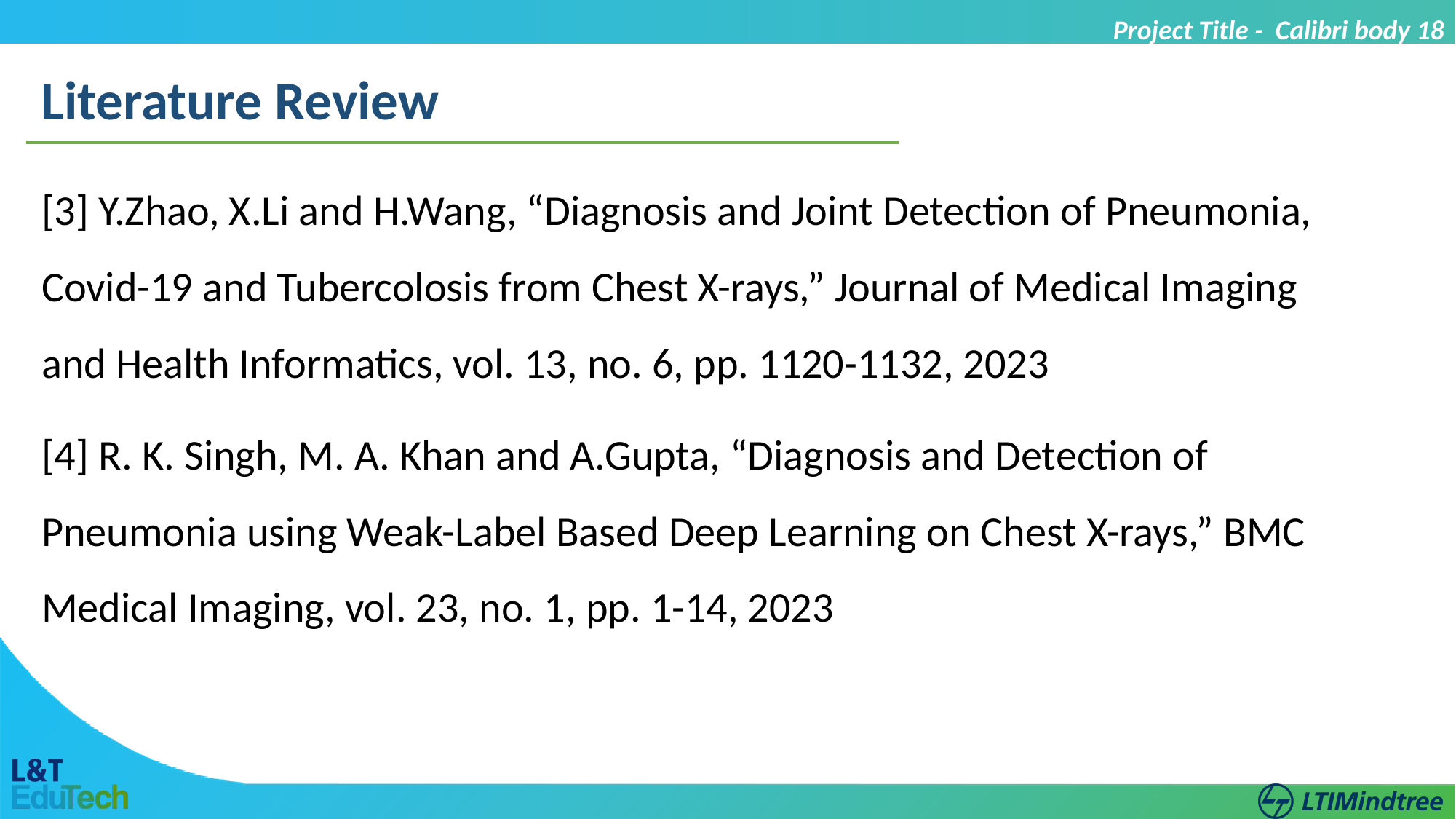

Project Title -  Calibri body 18

Literature Review
[3] Y.Zhao, X.Li and H.Wang, “Diagnosis and Joint Detection of Pneumonia, Covid-19 and Tubercolosis from Chest X-rays,” Journal of Medical Imaging and Health Informatics, vol. 13, no. 6, pp. 1120-1132, 2023
[4] R. K. Singh, M. A. Khan and A.Gupta, “Diagnosis and Detection of Pneumonia using Weak-Label Based Deep Learning on Chest X-rays,” BMC Medical Imaging, vol. 23, no. 1, pp. 1-14, 2023